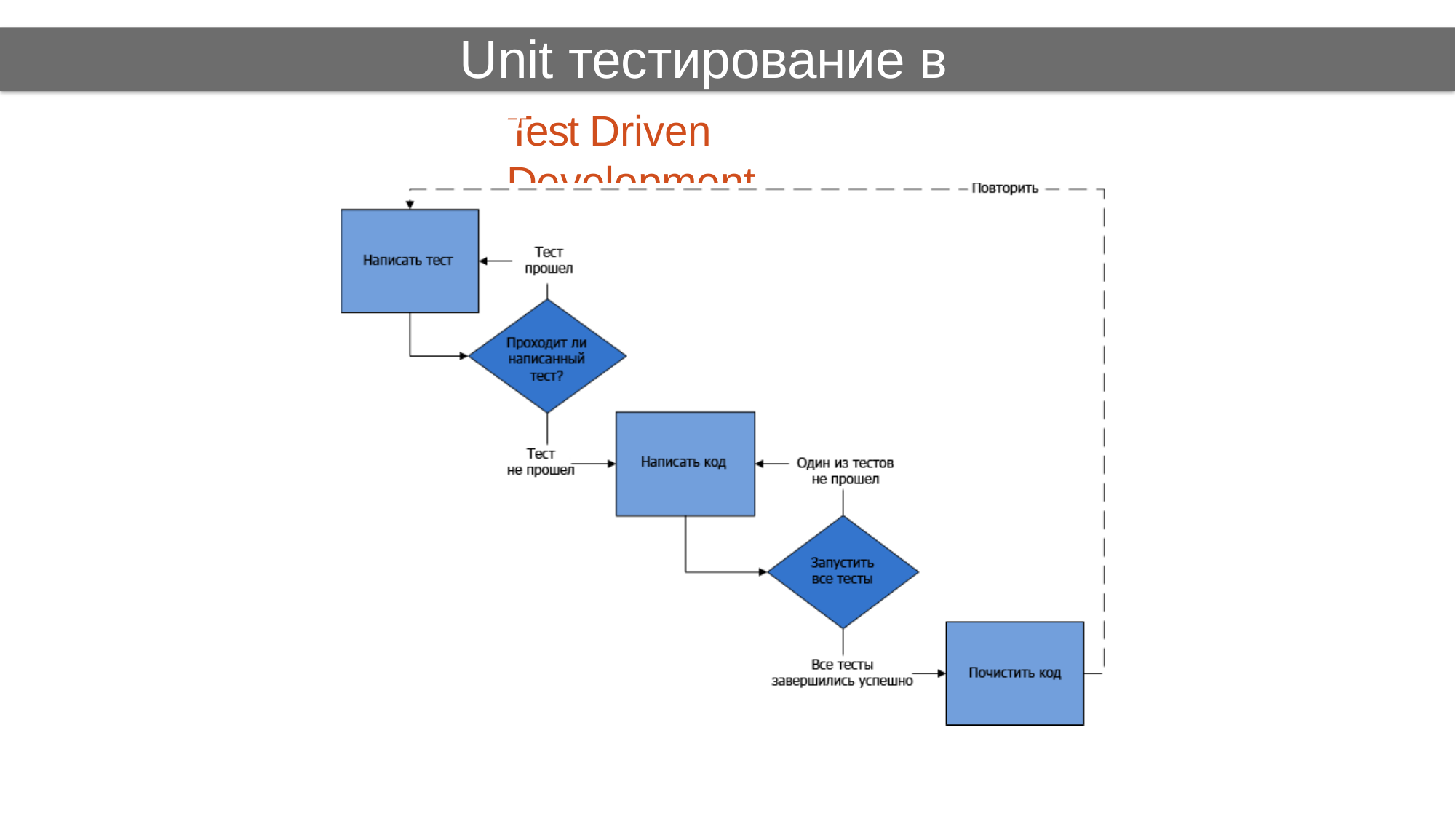

# Unit тестирование в C#

Test Driven Development